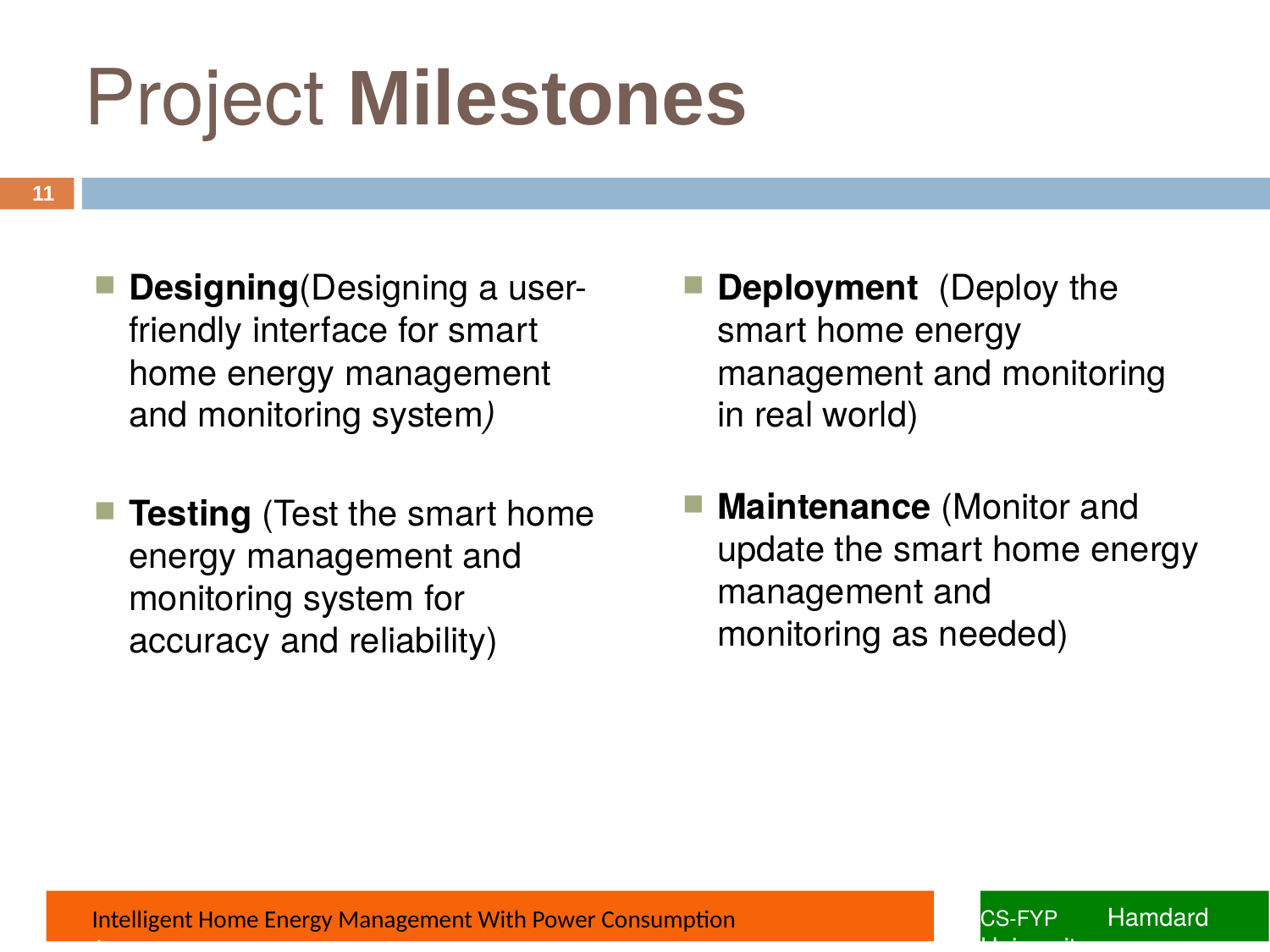

# Project Milestones
11

Designing(Designing a user-friendly interface for smart home energy management and monitoring system)

Testing (Test the smart home energy management and monitoring system for accuracy and reliability)

Deployment  (Deploy the smart home energy management and monitoring in real world)

Maintenance (Monitor and update the smart home energy management and monitoring as needed)

Sentimental Analysis during Video Conference
Sentimental Analysis during Video Conference
Sentimental Analysis during Video Conference
 Intelligent Home Energy Management With Power Consumption
CS-FYP	Hamdard University
Project name here
Project name here
Project name here
Project name here
Project name here